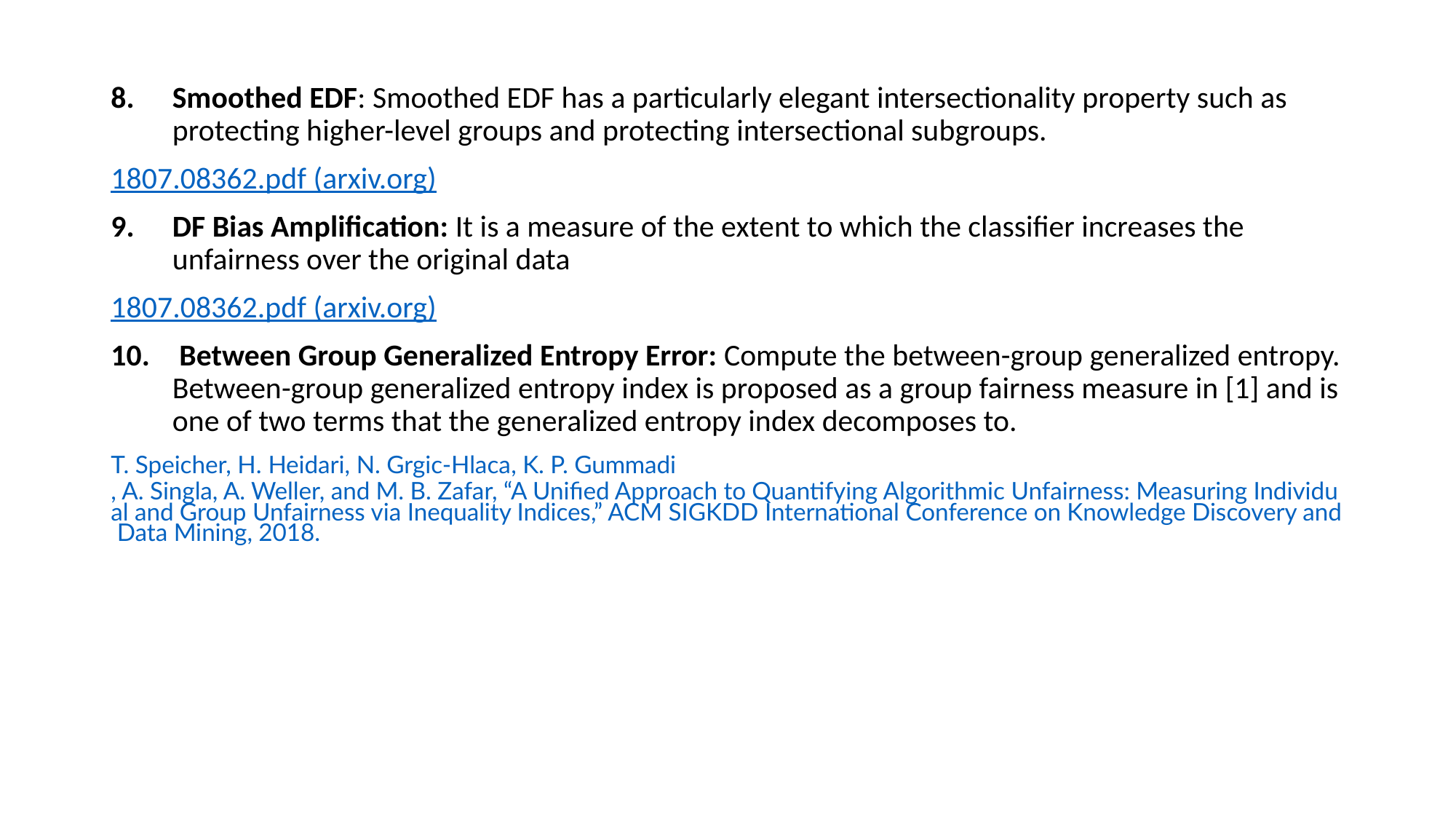

Smoothed EDF: Smoothed EDF has a particularly elegant intersectionality property such as protecting higher-level groups and protecting intersectional subgroups.
1807.08362.pdf (arxiv.org)
DF Bias Amplification: It is a measure of the extent to which the classifier increases the unfairness over the original data
1807.08362.pdf (arxiv.org)
 Between Group Generalized Entropy Error: Compute the between-group generalized entropy. Between-group generalized entropy index is proposed as a group fairness measure in [1] and is one of two terms that the generalized entropy index decomposes to.
T. Speicher, H. Heidari, N. Grgic-Hlaca, K. P. Gummadi, A. Singla, A. Weller, and M. B. Zafar, “A Unified Approach to Quantifying Algorithmic Unfairness: Measuring Individual and Group Unfairness via Inequality Indices,” ACM SIGKDD International Conference on Knowledge Discovery and Data Mining, 2018.